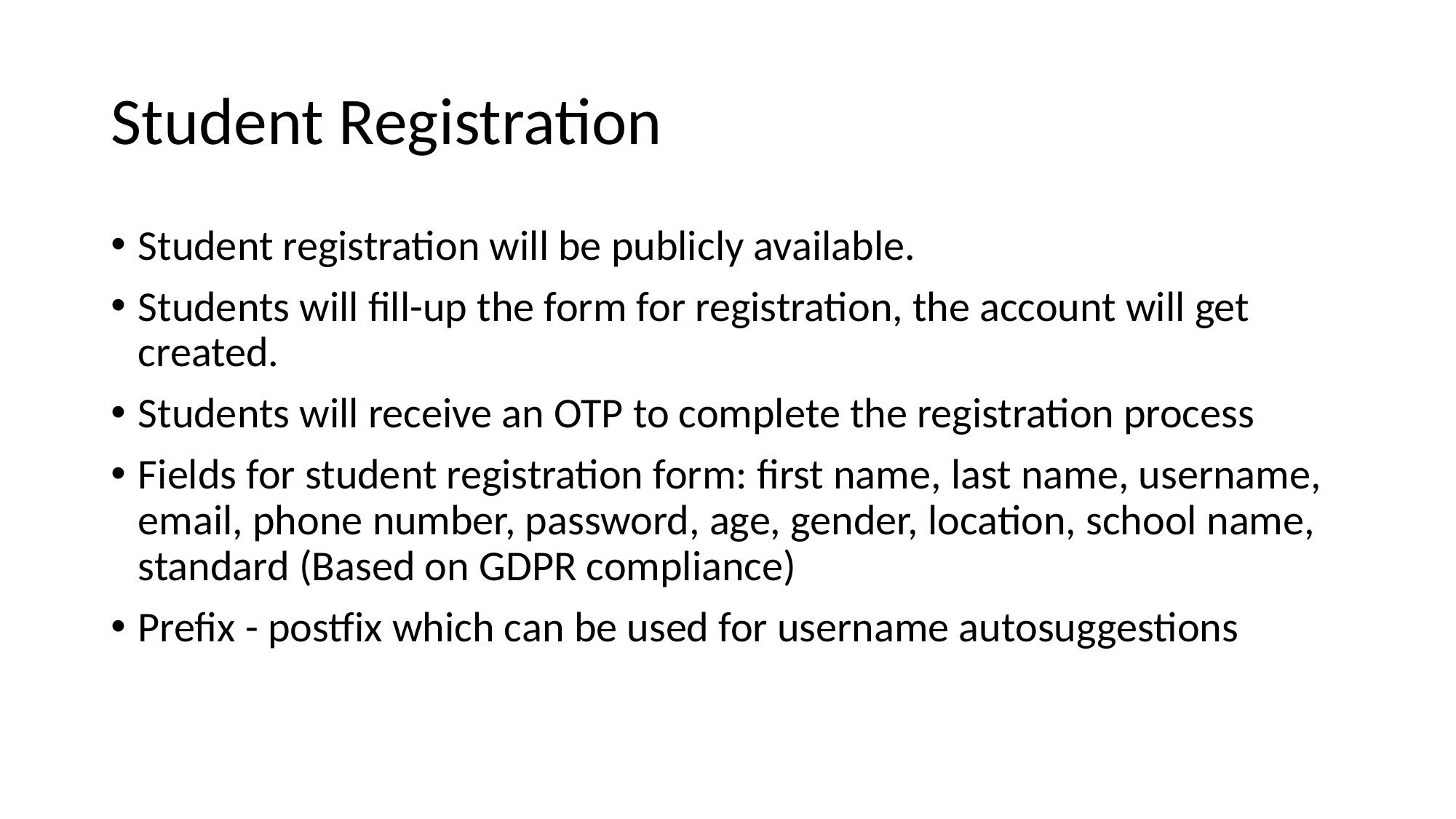

# Student Registration
Student registration will be publicly available.
Students will fill-up the form for registration, the account will get created.
Students will receive an OTP to complete the registration process
Fields for student registration form: first name, last name, username, email, phone number, password, age, gender, location, school name, standard (Based on GDPR compliance)
Prefix - postfix which can be used for username autosuggestions